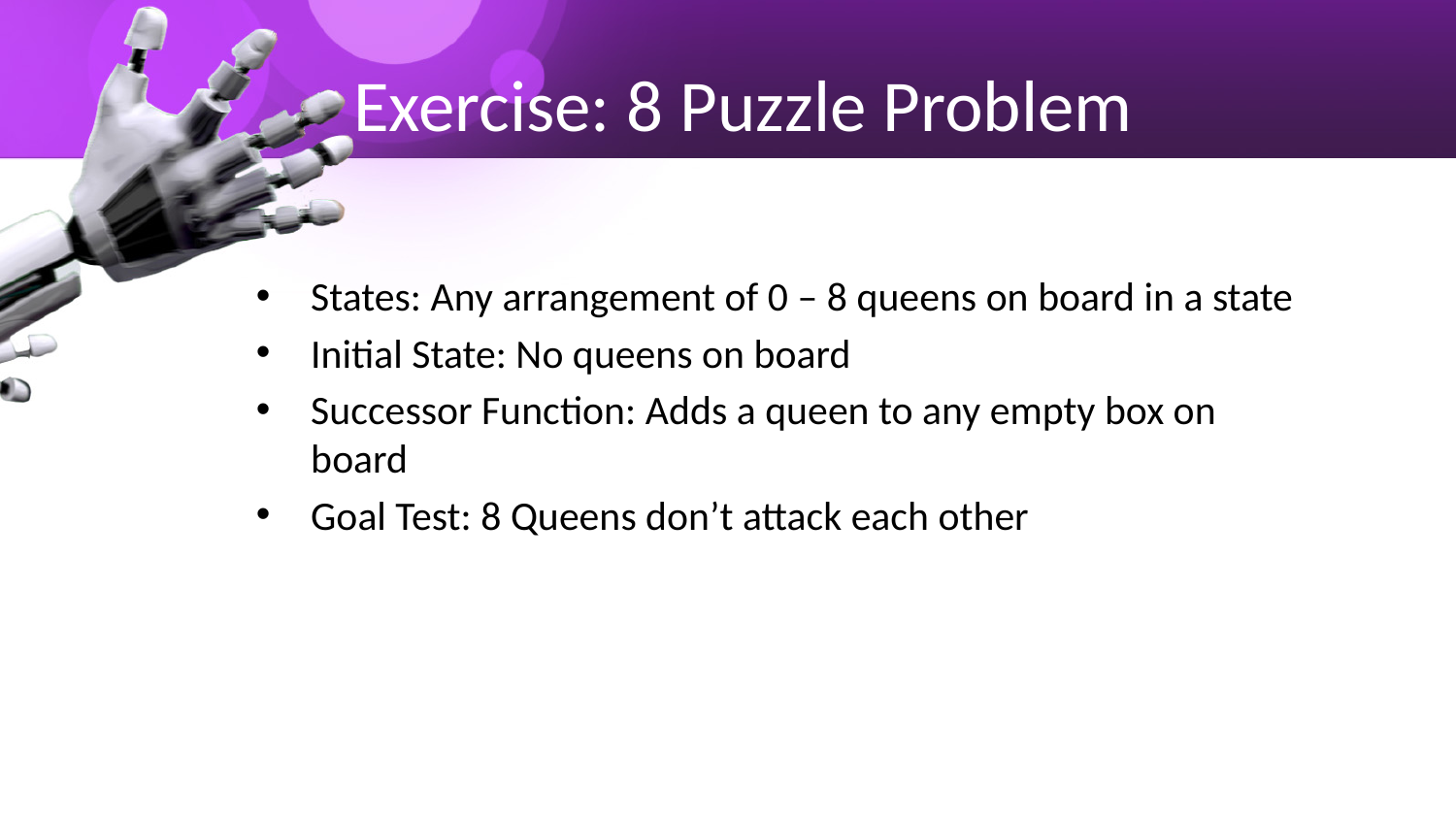

# Exercise: 8 Puzzle Problem
States: Any arrangement of 0 – 8 queens on board in a state
Initial State: No queens on board
Successor Function: Adds a queen to any empty box on board
Goal Test: 8 Queens don’t attack each other